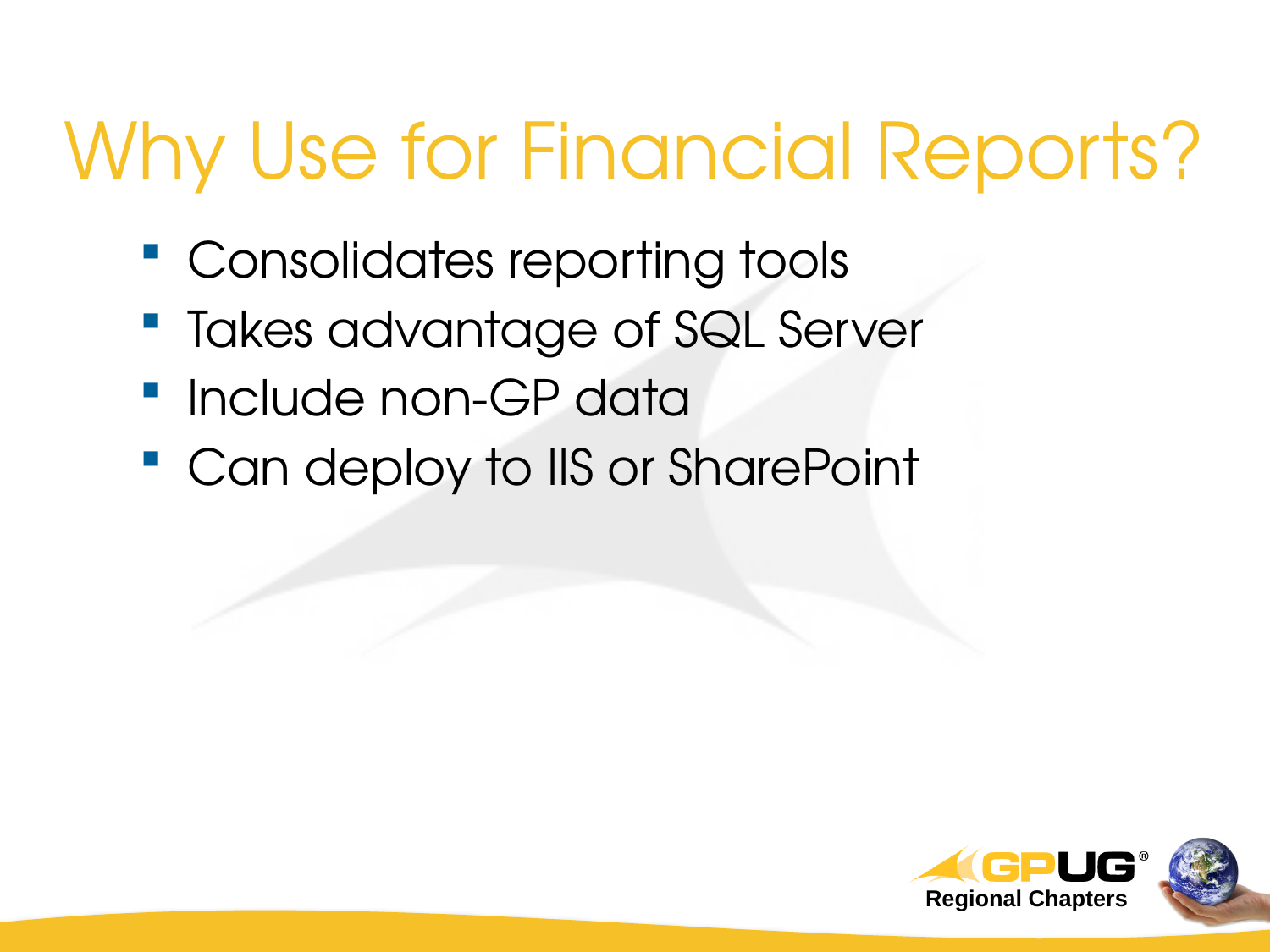

# Why Use for Financial Reports?
Consolidates reporting tools
Takes advantage of SQL Server
Include non-GP data
Can deploy to IIS or SharePoint